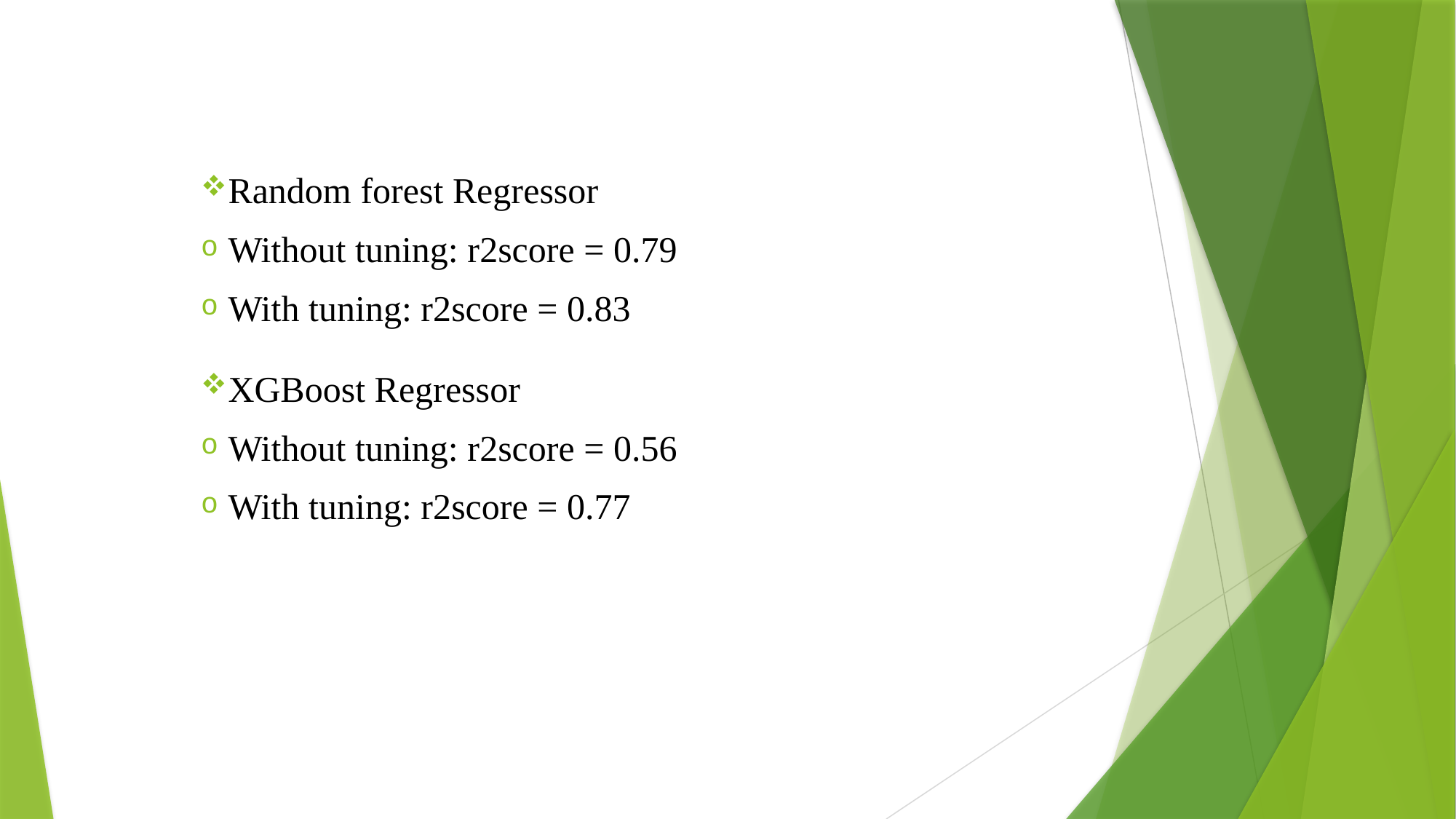

Random forest Regressor
Without tuning: r2score = 0.79
With tuning: r2score = 0.83
XGBoost Regressor
Without tuning: r2score = 0.56
With tuning: r2score = 0.77

#